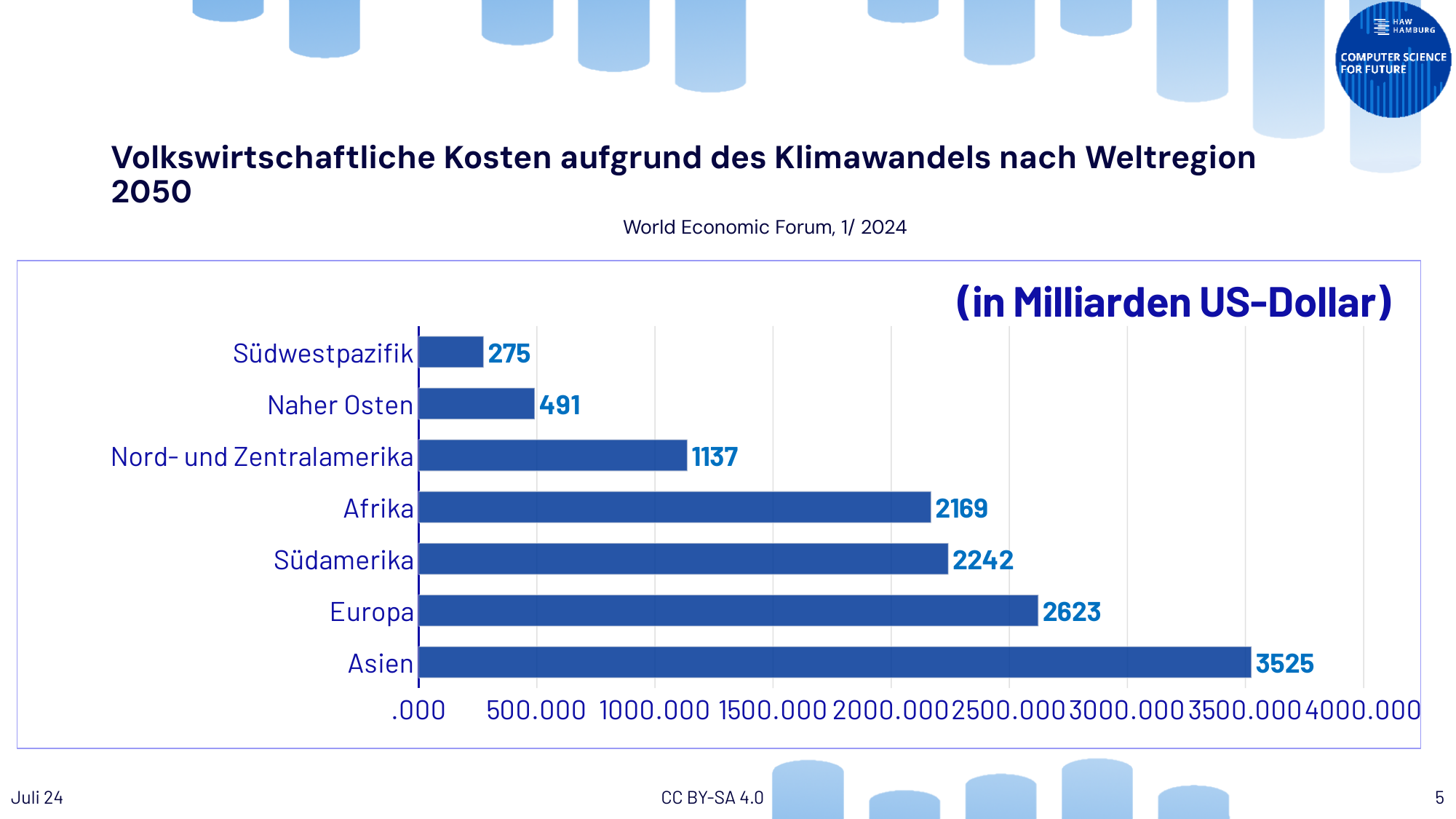

# Volkswirtschaftliche Kosten aufgrund des Klimawandels nach Weltregion 2050 World Economic Forum, 1/ 2024

### Chart: (in Milliarden US-Dollar)

| Category |  |
|---|---|
| Asien | 3525.0 |
| Europa | 2623.0 |
| Südamerika | 2242.0 |
| Afrika | 2169.0 |
| Nord- und Zentralamerika | 1137.0 |
| Naher Osten | 491.0 |
| Südwestpazifik | 275.0 |
Juli 24
CC BY-SA 4.0
5